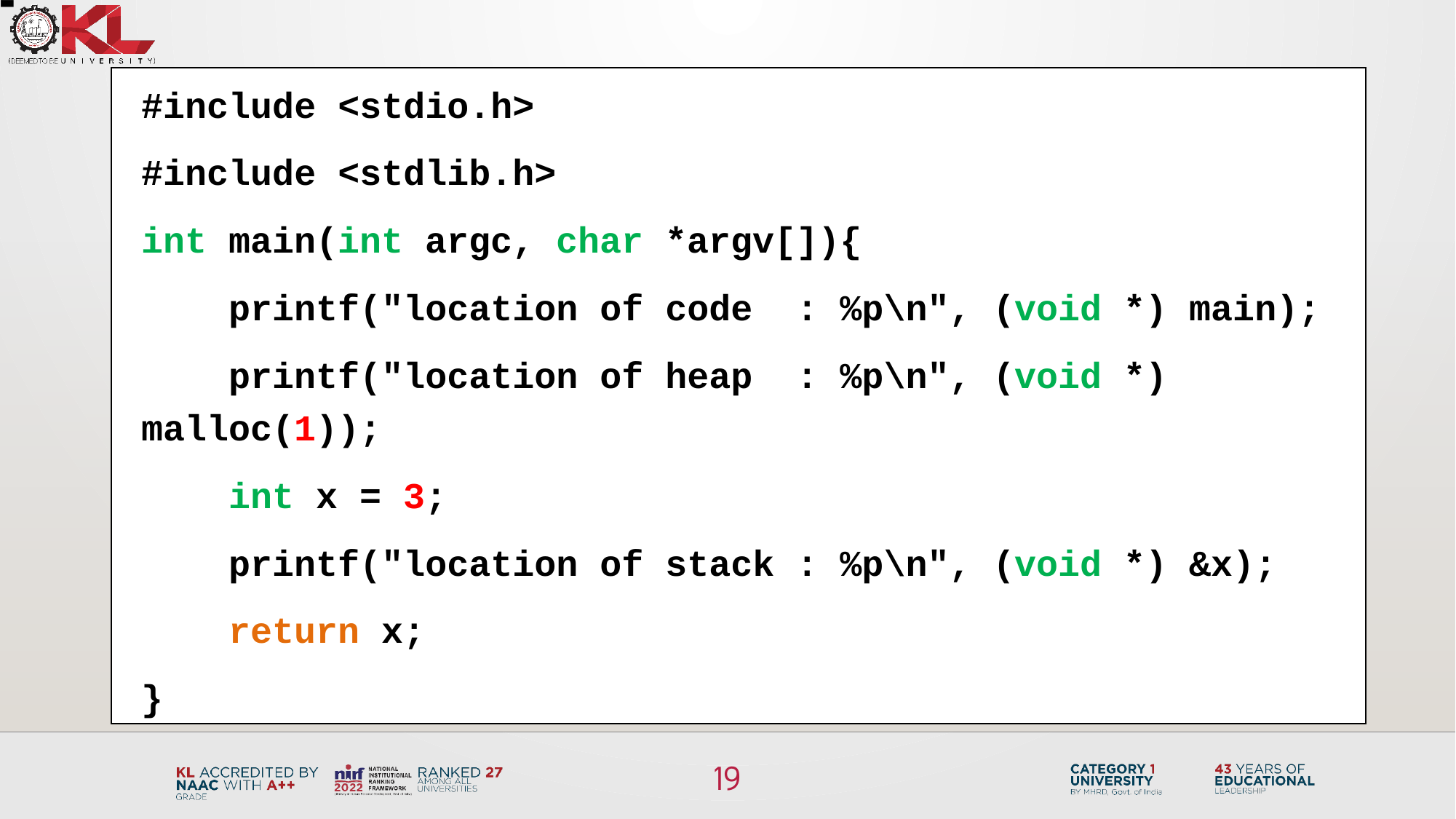

#include <stdio.h>
#include <stdlib.h>
int main(int argc, char *argv[]){
    printf("location of code  : %p\n", (void *) main);
    printf("location of heap  : %p\n", (void *) malloc(1));
    int x = 3;
    printf("location of stack : %p\n", (void *) &x);
    return x;
}
19